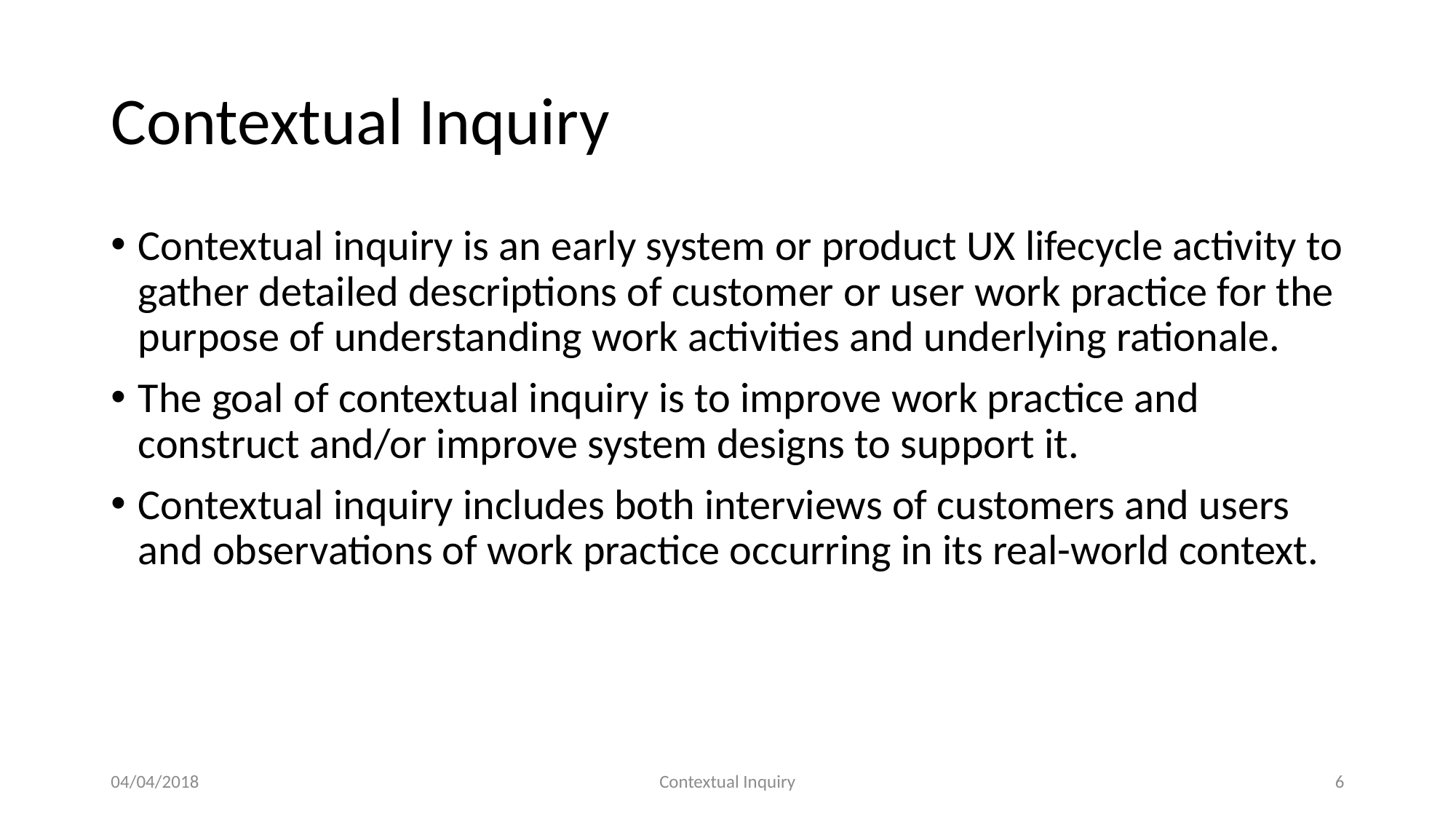

# Contextual Inquiry
Contextual inquiry is an early system or product UX lifecycle activity to gather detailed descriptions of customer or user work practice for the purpose of understanding work activities and underlying rationale.
The goal of contextual inquiry is to improve work practice and construct and/or improve system designs to support it.
Contextual inquiry includes both interviews of customers and users and observations of work practice occurring in its real-world context.
04/04/2018
Contextual Inquiry
6